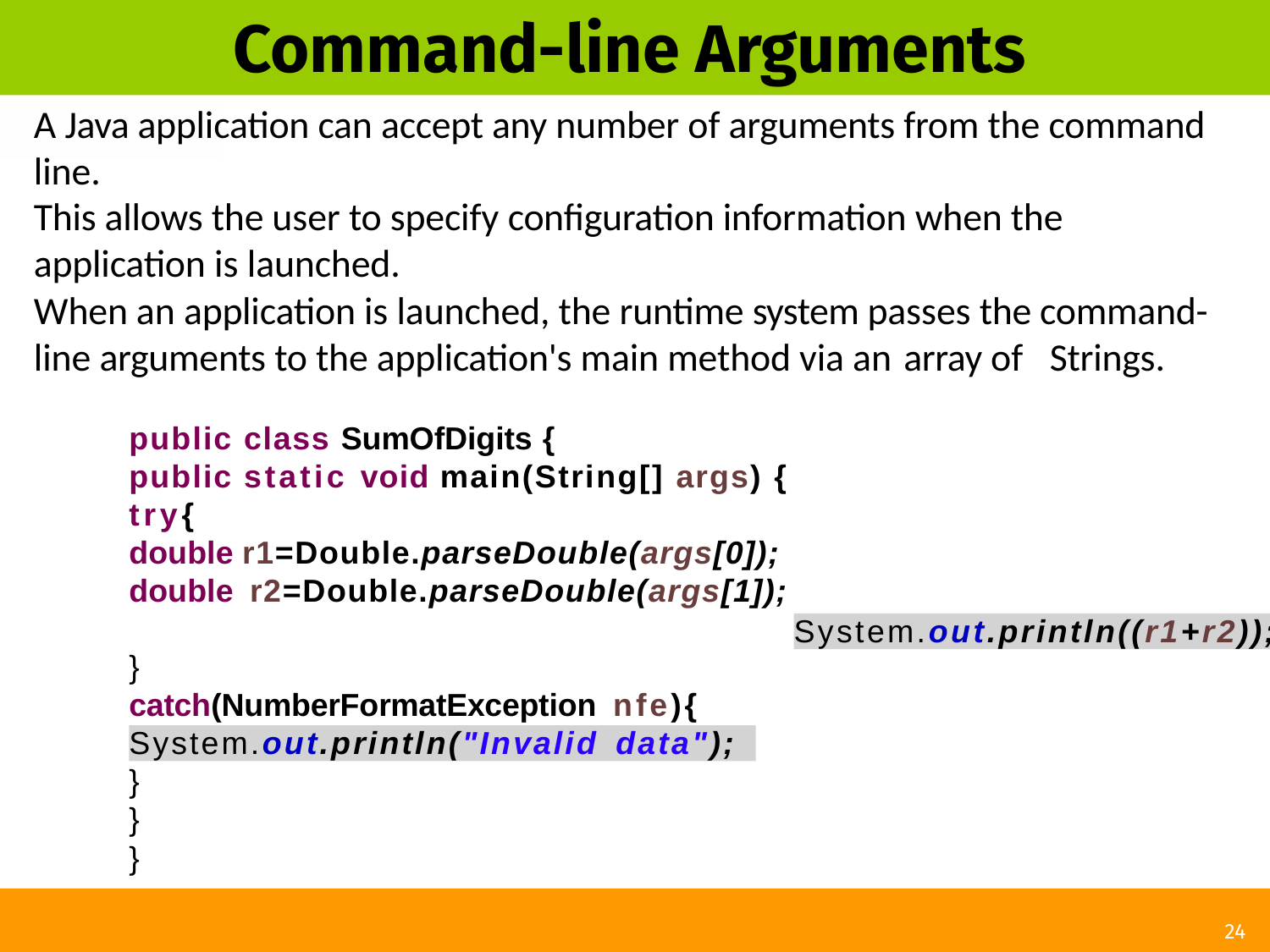

# Command-line Arguments
A Java application can accept any number of arguments from the command  line.
This allows the user to specify configuration information when the  application is launched.
When an application is launched, the runtime system passes the command-  line arguments to the application's main method via an array of	Strings.

public class SumOfDigits {
public static void main(String[] args) {
try{
double r1=Double.parseDouble(args[0]);  double r2=Double.parseDouble(args[1]);
System.out.println((r1+r2));
}
catch(NumberFormatException nfe){
System.out.println("Invalid data");
}
}
}
24